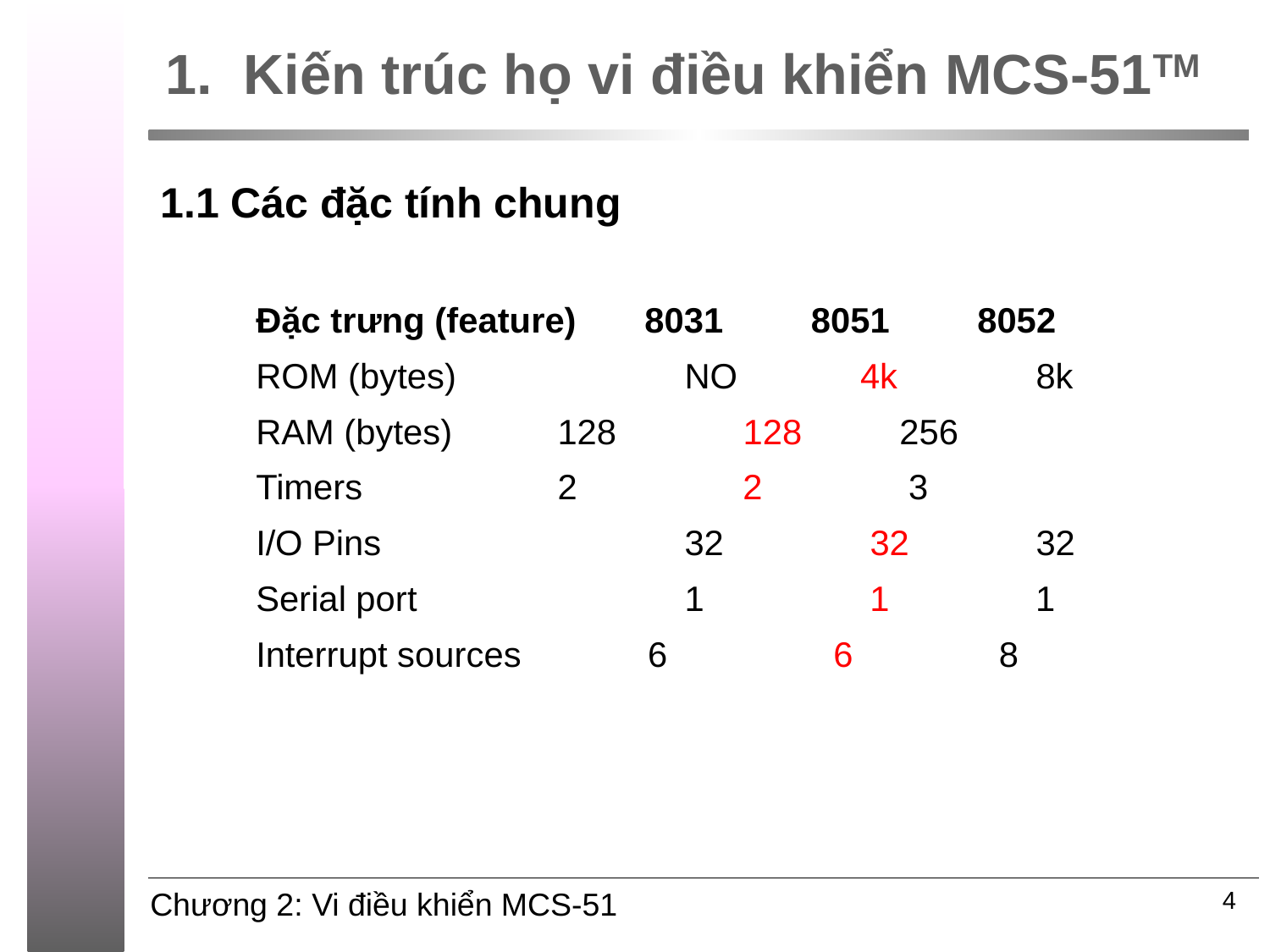

# 1.  Kiến trúc họ vi điều khiển MCS-51TM
1.1 Các đặc tính chung
Đặc trưng (feature)       8031         8051         8052
ROM (bytes)		NO	     4k	          8k
RAM (bytes)        	128             128          256
Timers                	2                 2               3
I/O Pins            		32               32             32
Serial port  		1                 1               1
Interrupt sources             6                 6               8

4